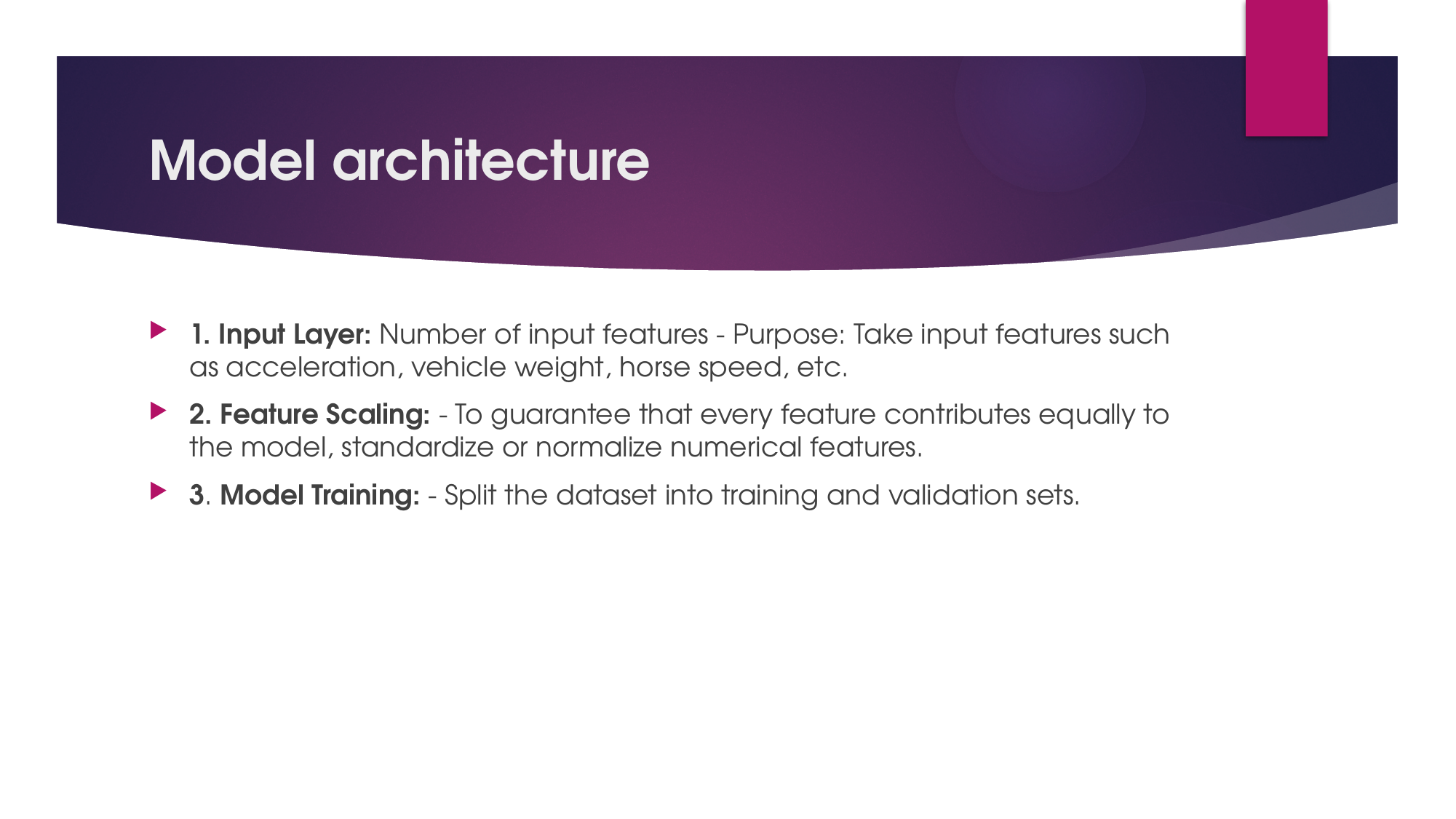

# Model architecture
1. Input Layer: Number of input features - Purpose: Take input features such as acceleration, vehicle weight, horse speed, etc.
2. Feature Scaling: - To guarantee that every feature contributes equally to the model, standardize or normalize numerical features.
3. Model Training: - Split the dataset into training and validation sets.